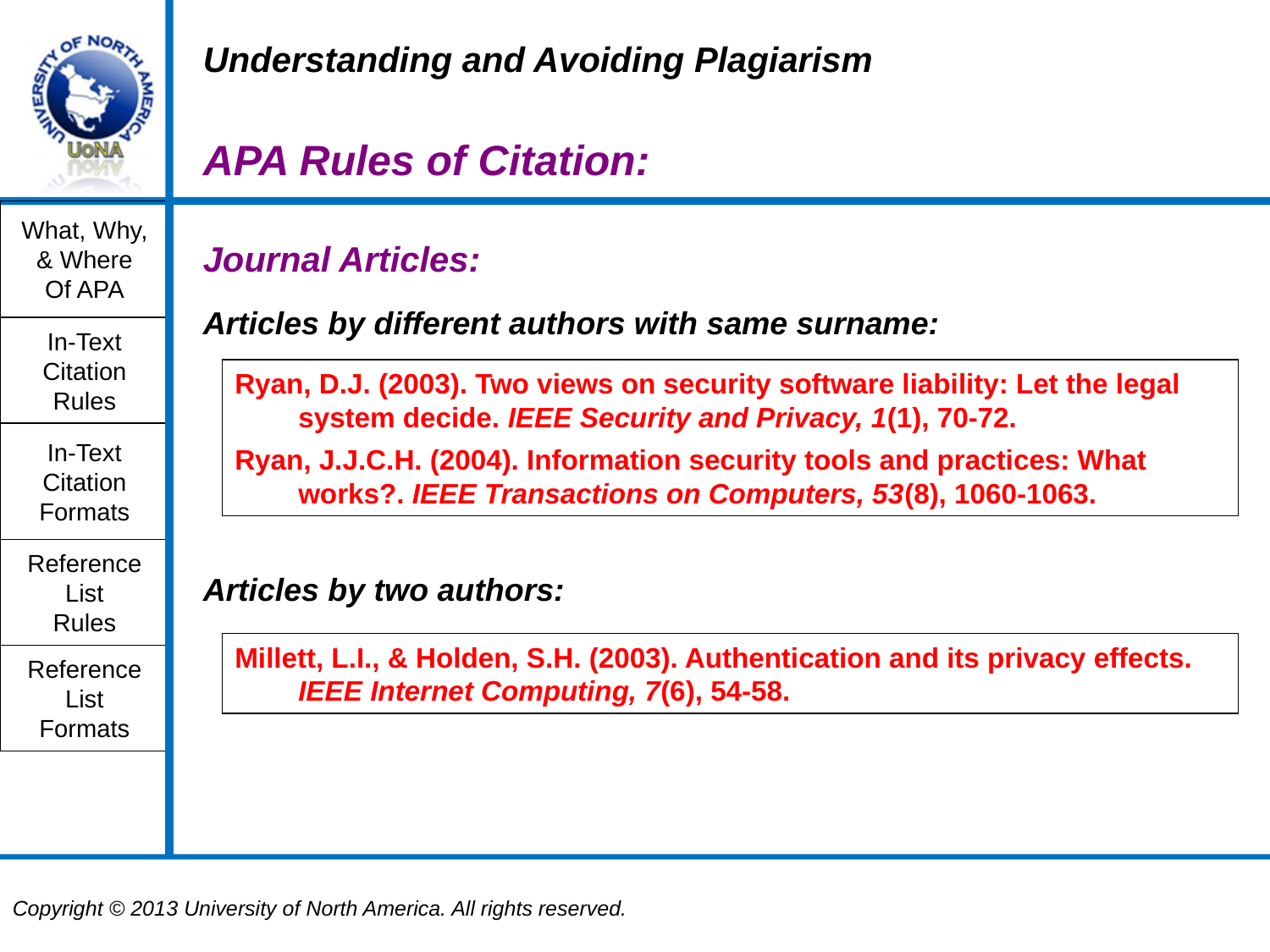

Understanding and Avoiding Plagiarism
APA Rules of Citation:
What, Why,
& Where
Of APA
Journal Articles:
Articles by different authors with same surname:
In-Text
Citation
Rules
Ryan, D.J. (2003). Two views on security software liability: Let the legal system decide. IEEE Security and Privacy, 1(1), 70-72.
Ryan, J.J.C.H. (2004). Information security tools and practices: What works?. IEEE Transactions on Computers, 53(8), 1060-1063.
In-Text
Citation
Formats
Reference
List
Rules
Articles by two authors:
Millett, L.I., & Holden, S.H. (2003). Authentication and its privacy effects. IEEE Internet Computing, 7(6), 54-58.
Reference
List
Formats